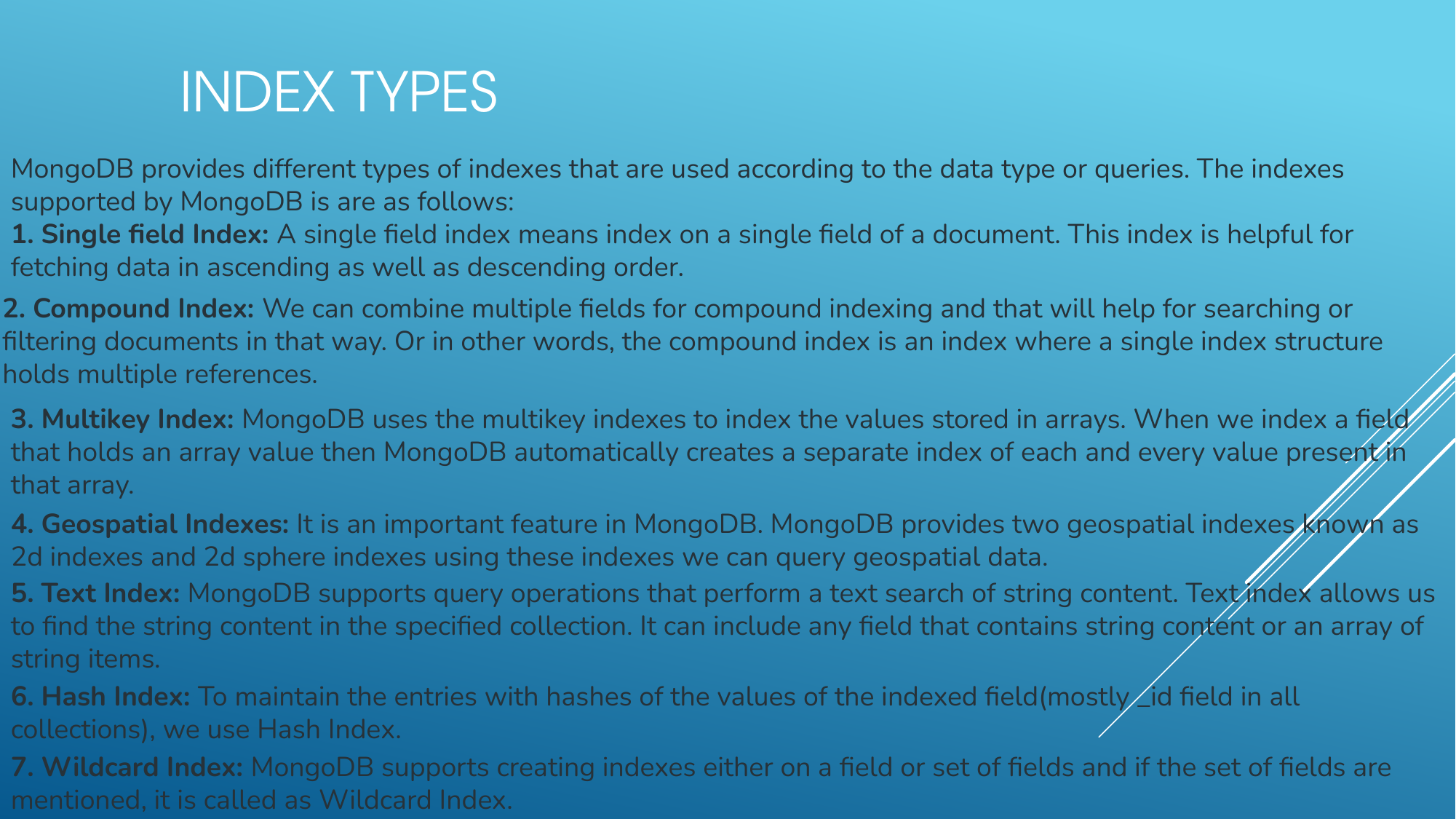

# INDEX TYPES
MongoDB provides different types of indexes that are used according to the data type or queries. The indexes supported by MongoDB is are as follows:
1. Single field Index: A single field index means index on a single field of a document. This index is helpful for fetching data in ascending as well as descending order.

2. Compound Index: We can combine multiple fields for compound indexing and that will help for searching or filtering documents in that way. Or in other words, the compound index is an index where a single index structure holds multiple references.
3. Multikey Index: MongoDB uses the multikey indexes to index the values stored in arrays. When we index a field that holds an array value then MongoDB automatically creates a separate index of each and every value present in that array.
4. Geospatial Indexes: It is an important feature in MongoDB. MongoDB provides two geospatial indexes known as 2d indexes and 2d sphere indexes using these indexes we can query geospatial data.
5. Text Index: MongoDB supports query operations that perform a text search of string content. Text index allows us to find the string content in the specified collection. It can include any field that contains string content or an array of string items.
6. Hash Index: To maintain the entries with hashes of the values of the indexed field(mostly _id field in all collections), we use Hash Index.
7. Wildcard Index: MongoDB supports creating indexes either on a field or set of fields and if the set of fields are mentioned, it is called as Wildcard Index.